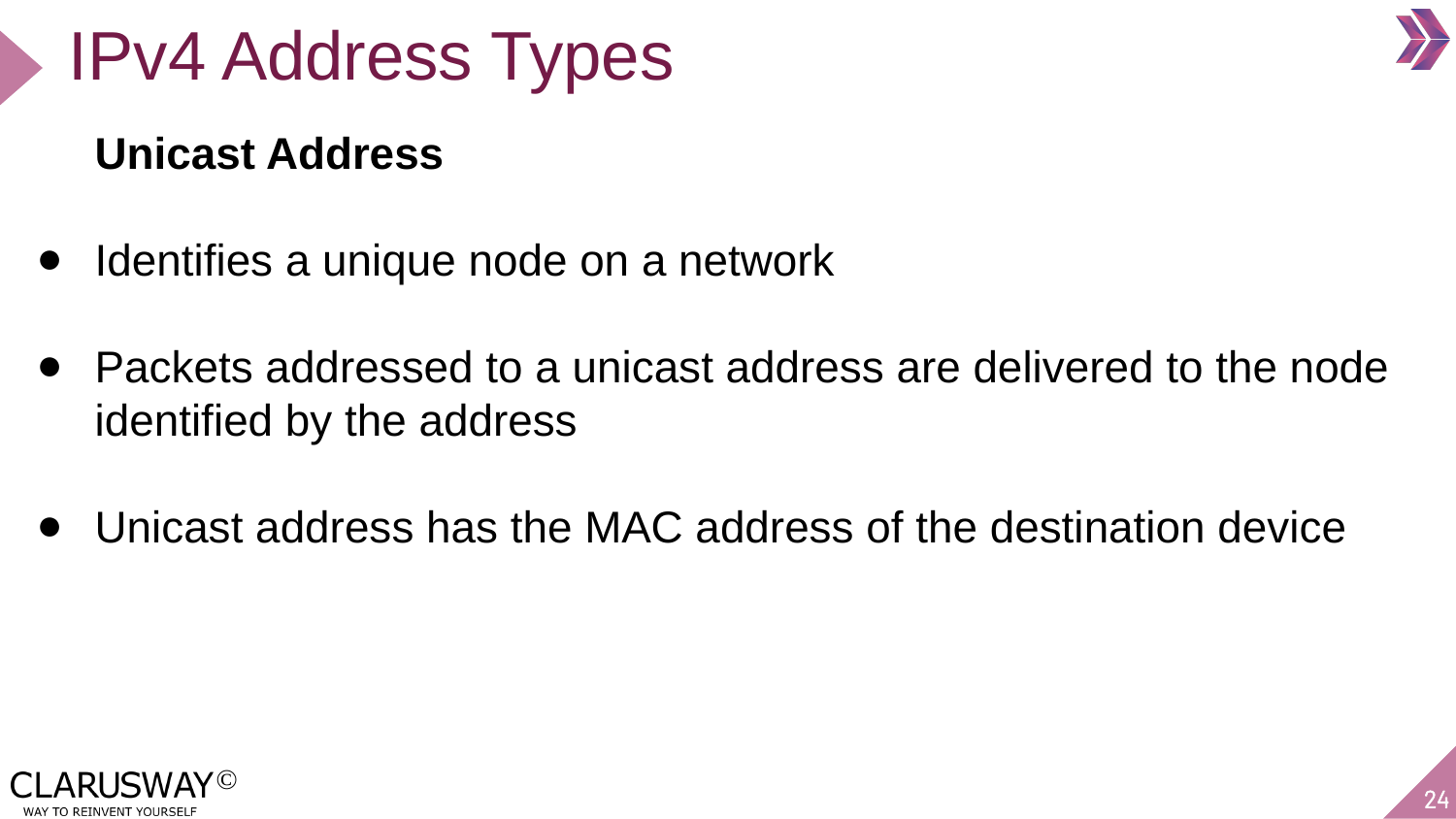

# IPv4 Address Types
Unicast Address

Identifies a unique node on a network

Packets addressed to a unicast address are delivered to the node identified by the address

Unicast address has the MAC address of the destination device
24